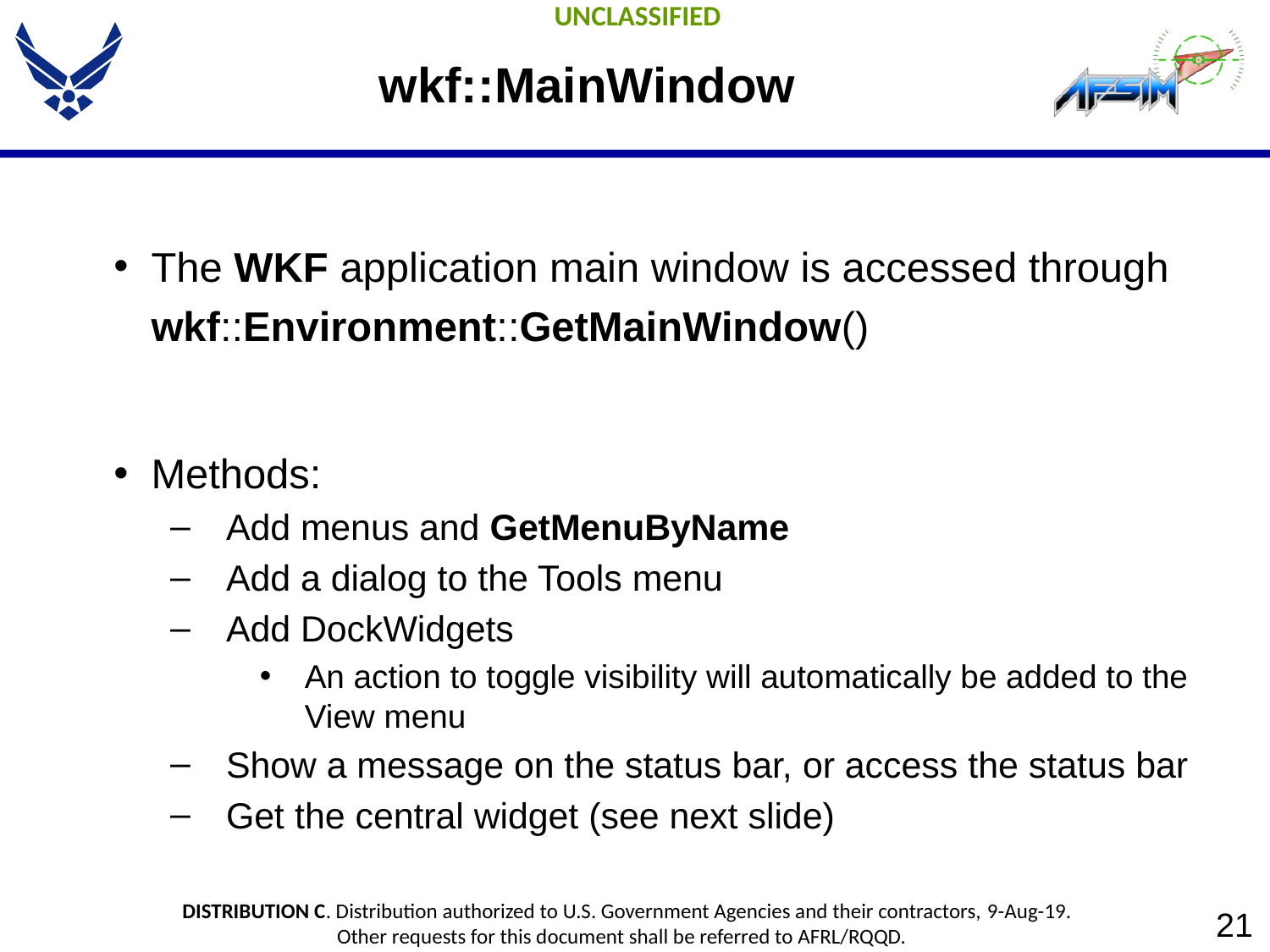

# wkf::MainWindow
The WKF application main window is accessed through wkf::Environment::GetMainWindow()

Methods:
Add menus and GetMenuByName
Add a dialog to the Tools menu
Add DockWidgets
An action to toggle visibility will automatically be added to the View menu
Show a message on the status bar, or access the status bar
Get the central widget (see next slide)